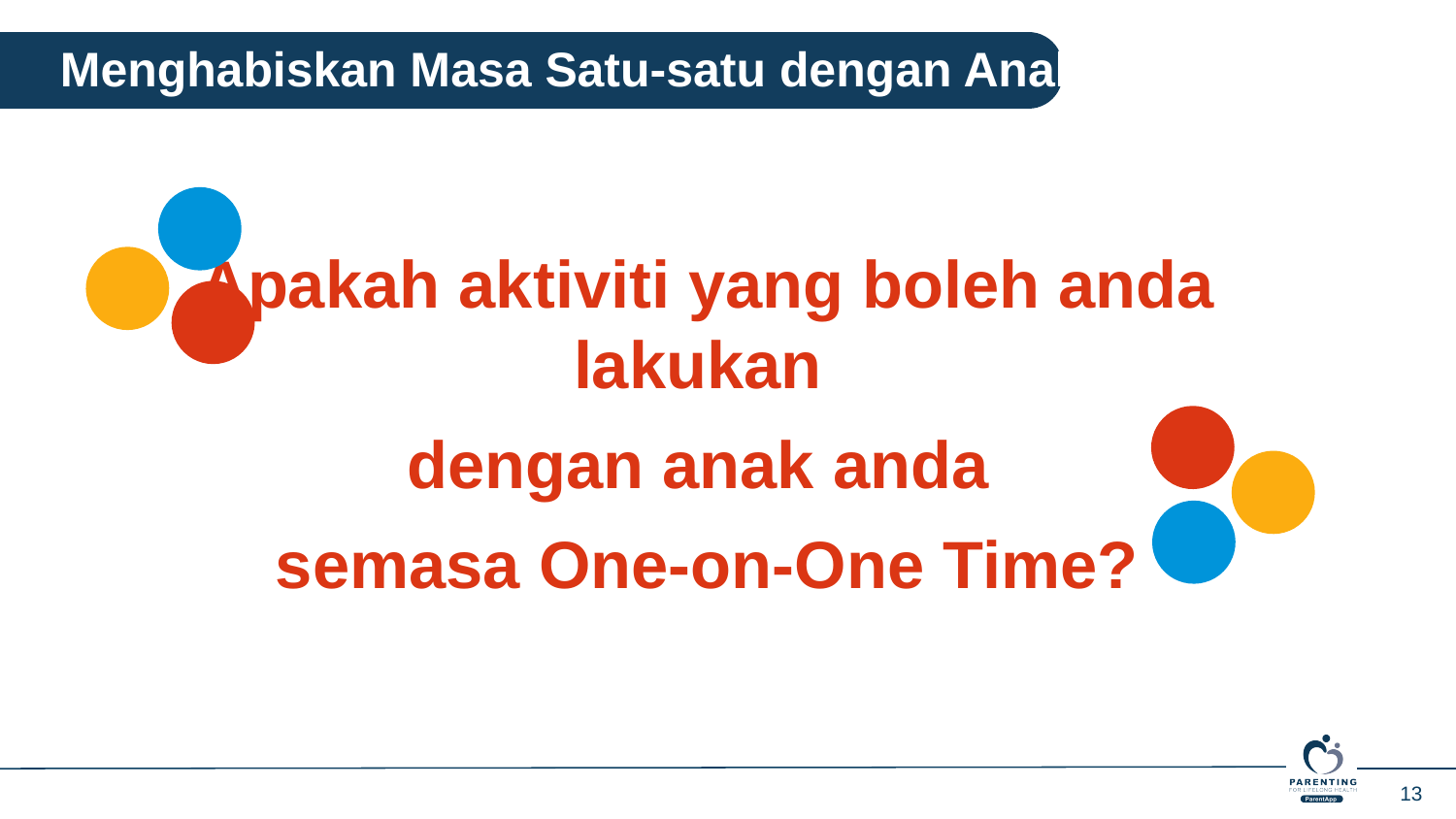

Menghabiskan Masa Satu-satu dengan Anak Saya

Apakah aktiviti yang boleh anda lakukan
dengan anak anda
semasa One-on-One Time?